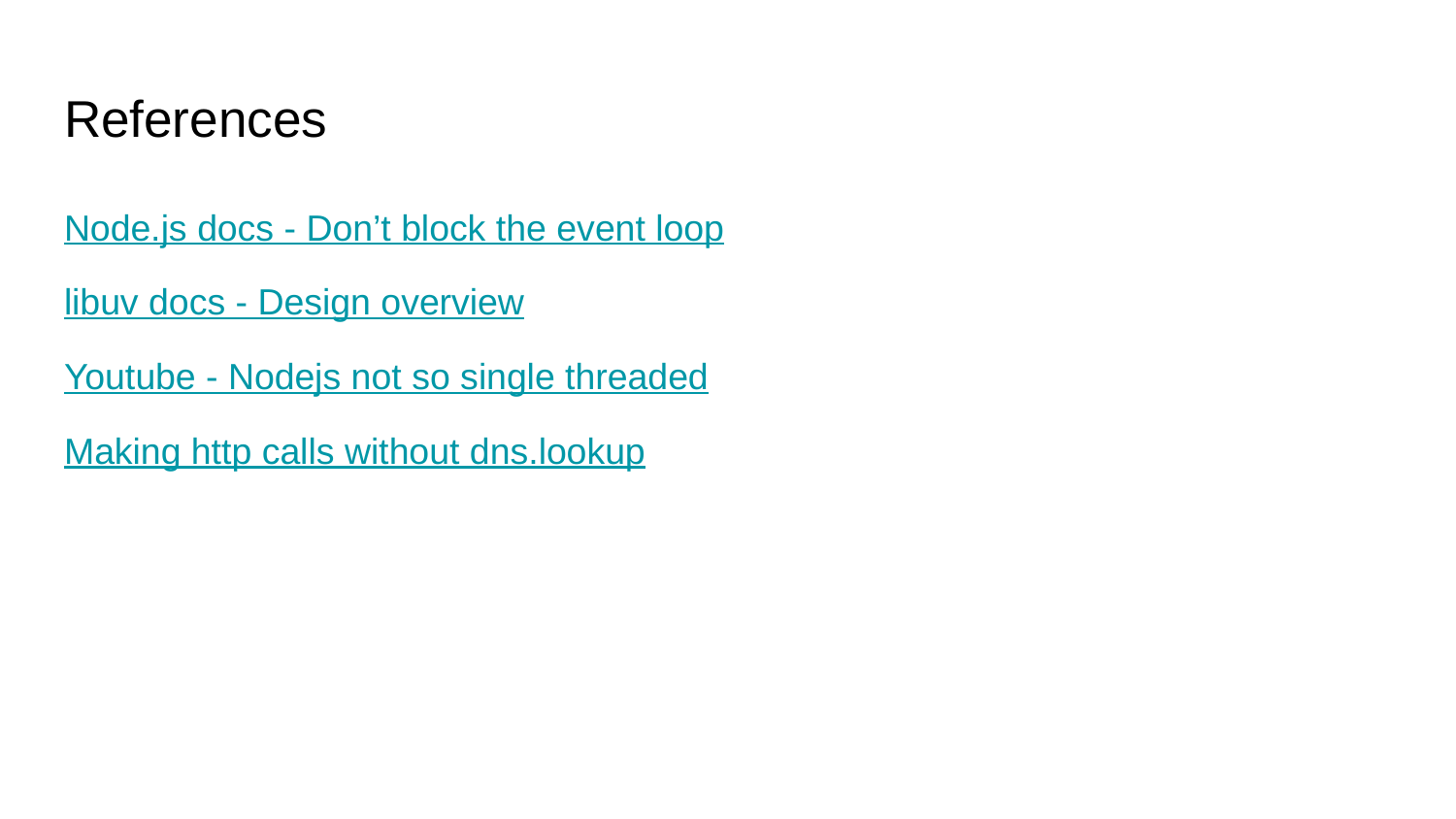

# References
Node.js docs - Don’t block the event loop
libuv docs - Design overview
Youtube - Nodejs not so single threaded
Making http calls without dns.lookup